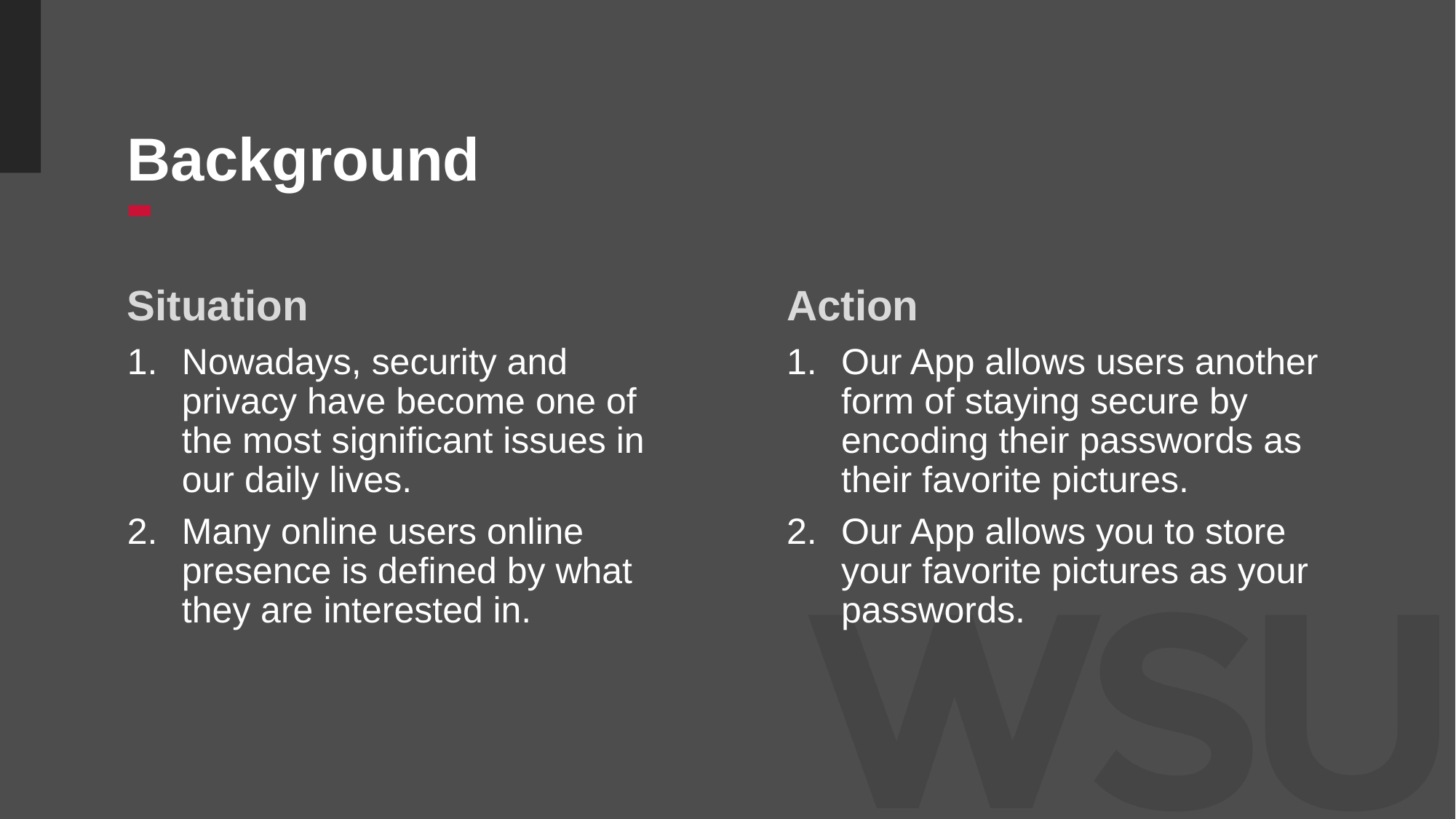

# Background
Action
Situation
Nowadays, security and privacy have become one of the most significant issues in our daily lives.
Many online users online presence is defined by what they are interested in.

Our App allows users another form of staying secure by encoding their passwords as their favorite pictures.
Our App allows you to store your favorite pictures as your passwords.